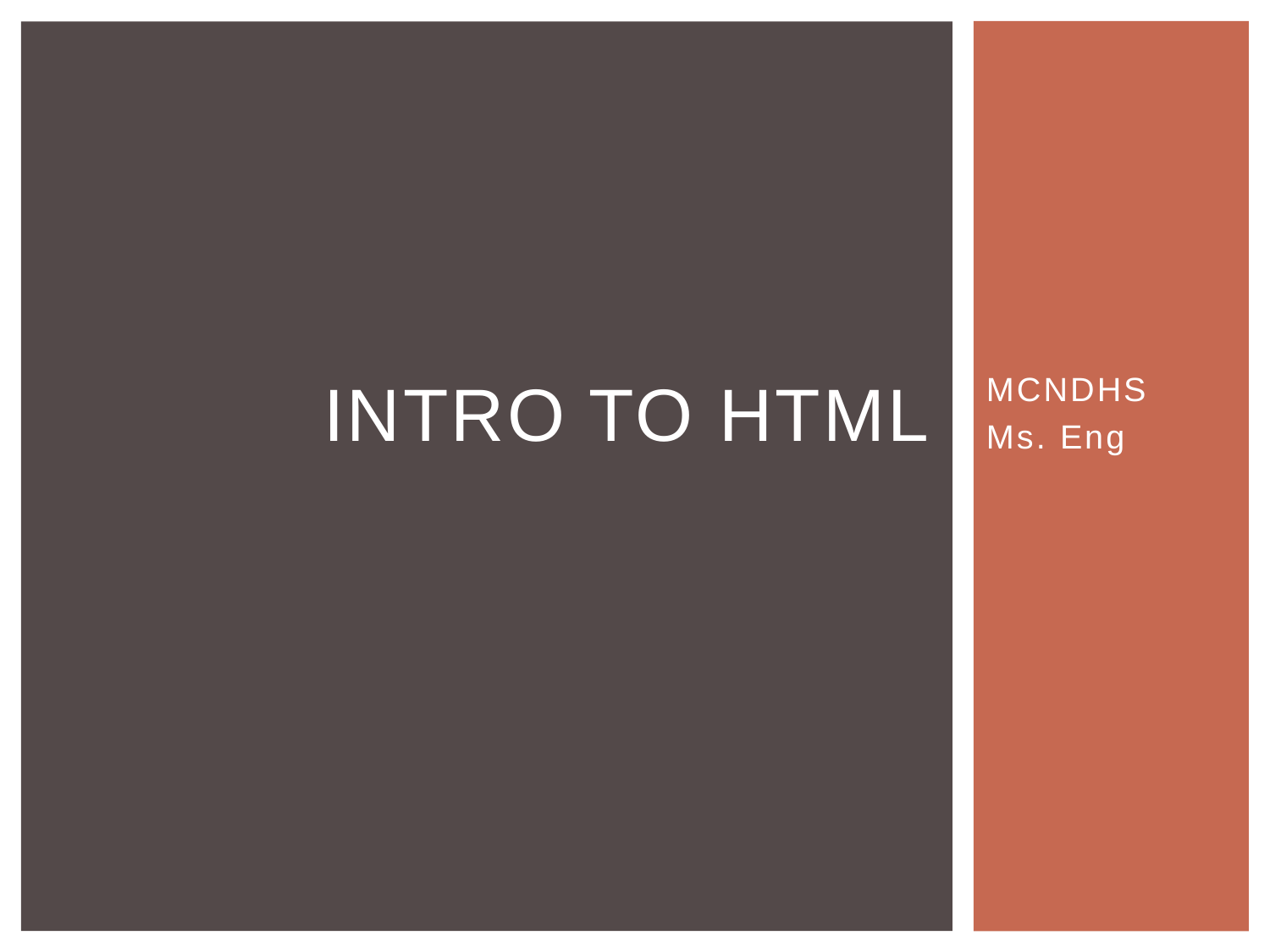

# intro to html
MCNDHS
Ms. Eng